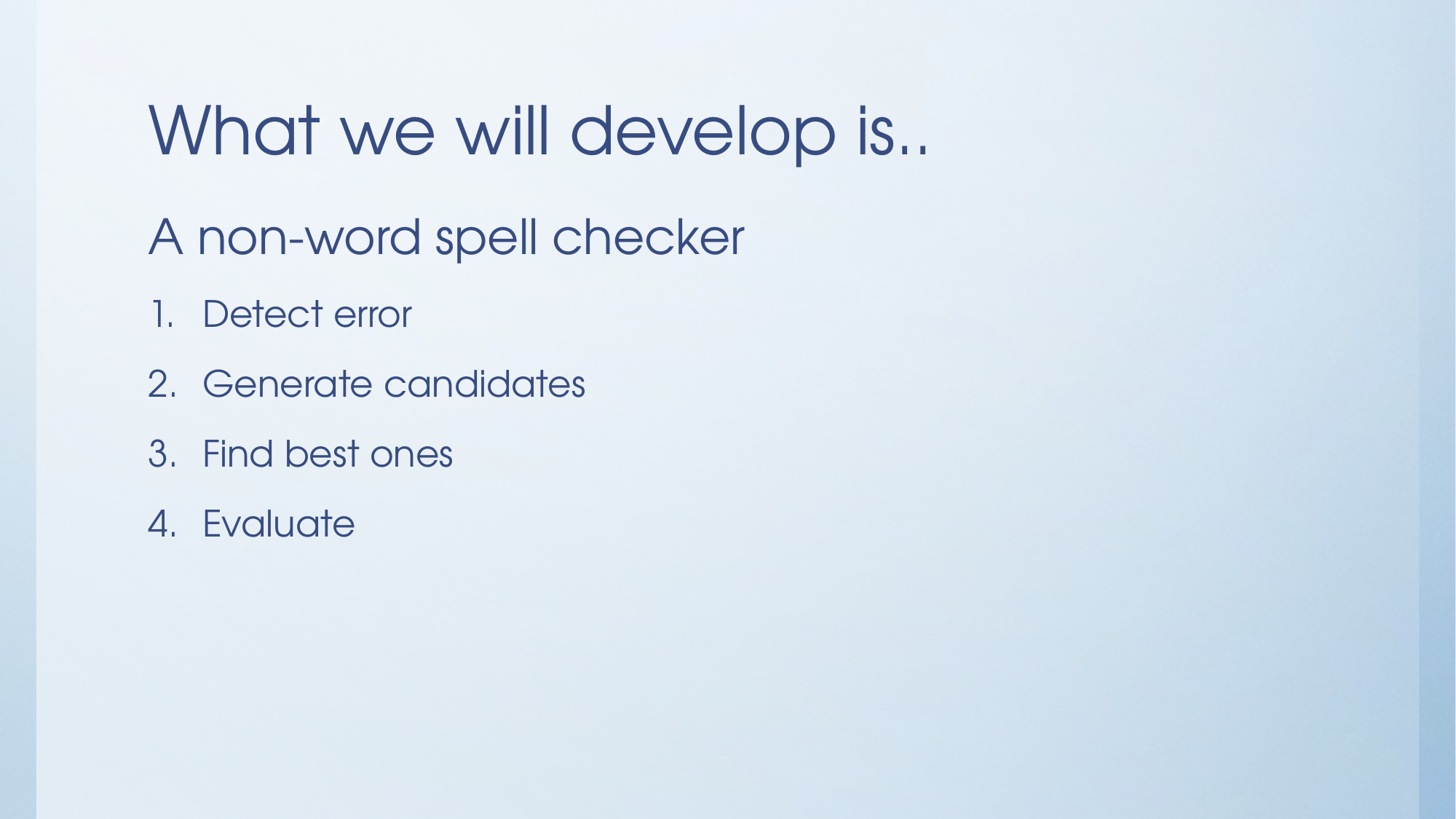

# What we will develop is..
A non-word spell checker
Detect error
Generate candidates
Find best ones
Evaluate